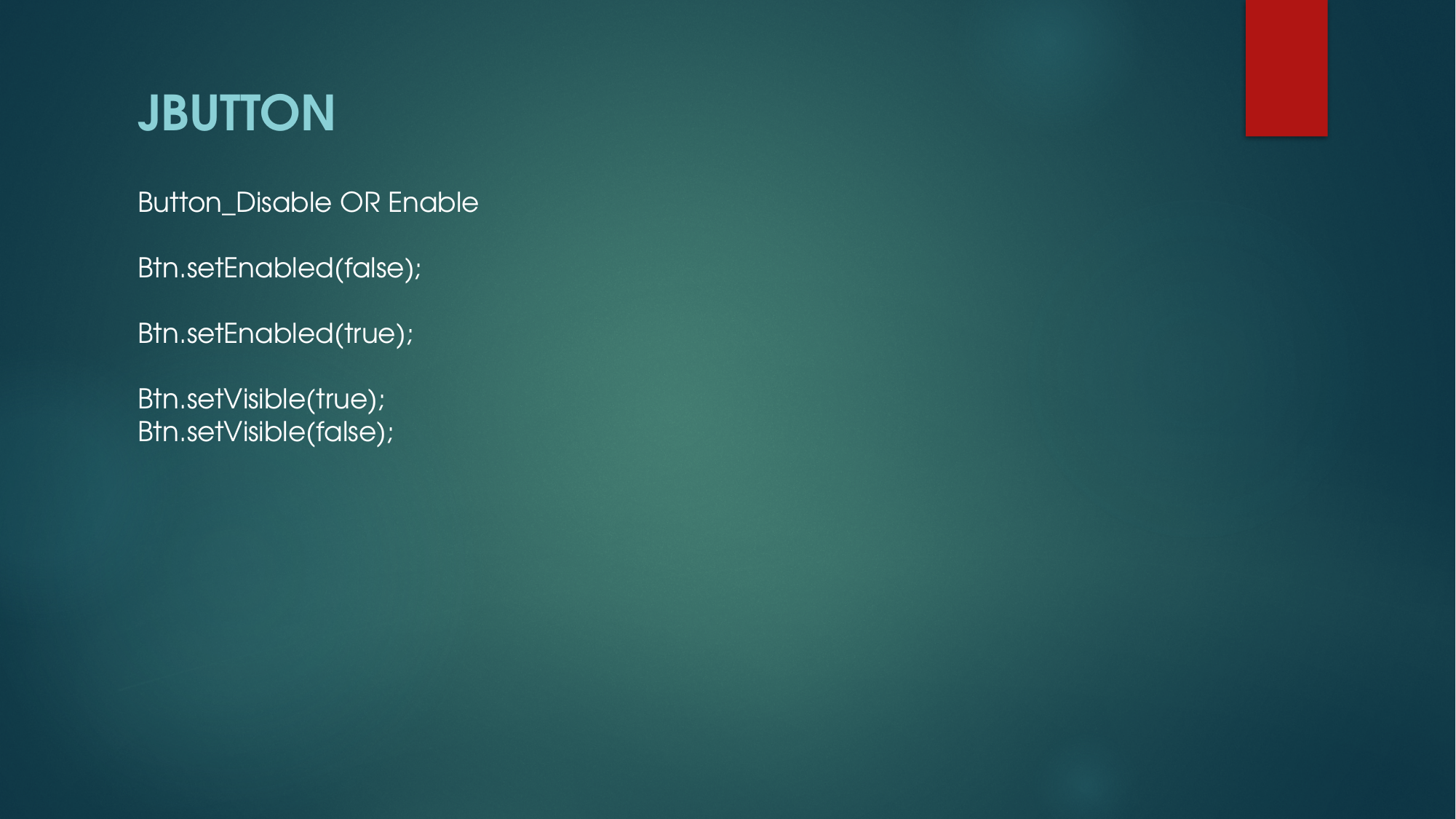

JButton
Button_Disable OR Enable

Btn.setEnabled(false);

Btn.setEnabled(true);

Btn.setVisible(true);
Btn.setVisible(false);